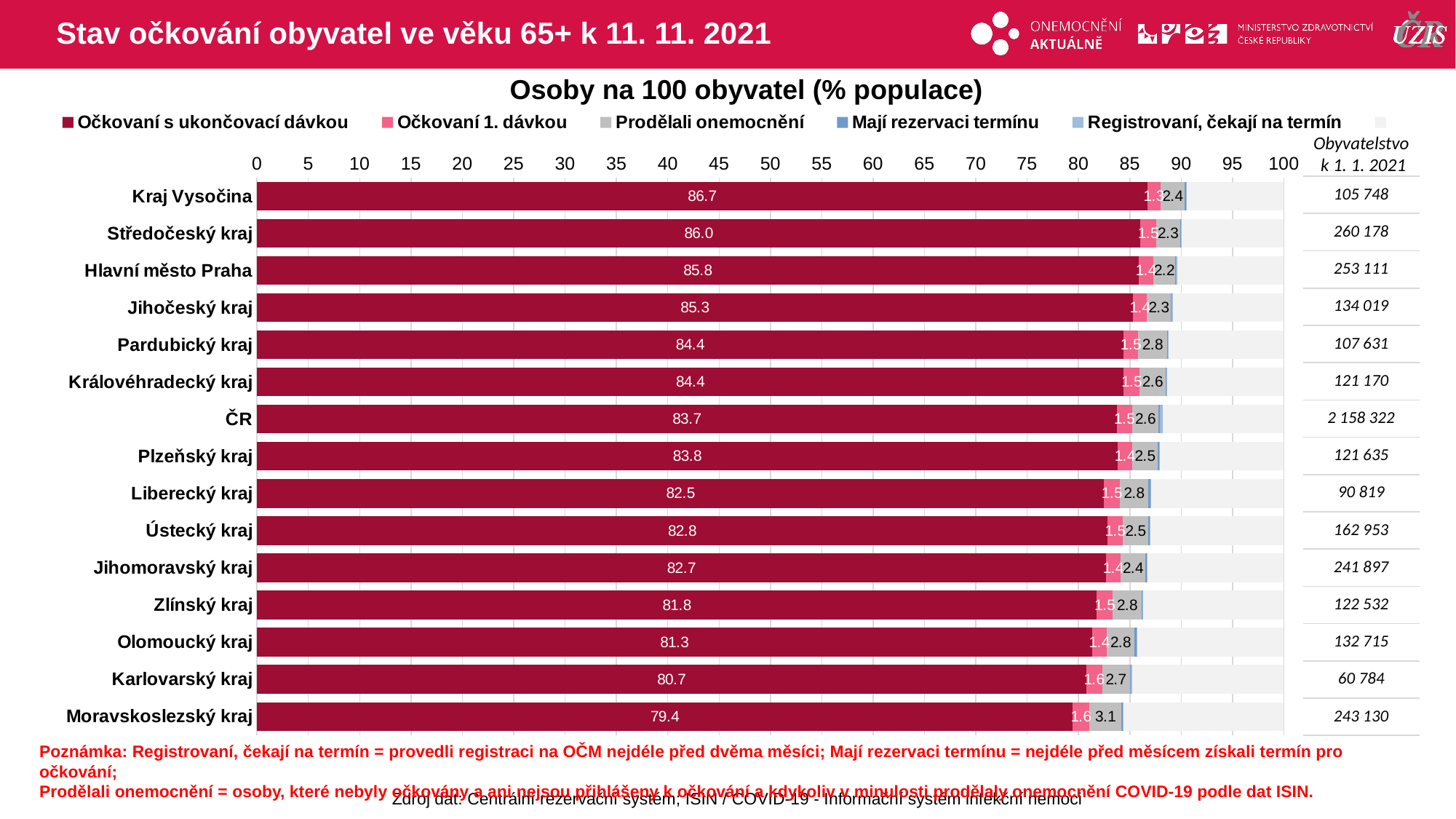

# Stav očkování obyvatel ve věku 65+ k 11. 11. 2021
Osoby na 100 obyvatel (% populace)

### Chart

| Category | Očkovaní s ukončovací dávkou | Očkovaní 1. dávkou | Prodělali onemocnění | Mají rezervaci termínu | Registrovaní, čekají na termín |   |
|---|---|---|---|---|---|---|
| Kraj Vysočina | 86.6872187 | 1.2822938 | 2.3934259 | 0.089836 | 0.05957559 | 9.48764988 |
| Středočeský kraj | 86.0203399 | 1.5416369 | 2.315338 | 0.126452 | 0.08186703 | 9.91436632 |
| Hlavní město Praha | 85.8469209 | 1.4282271 | 2.1654531 | 0.072695 | 0.0865233 | 10.4001802 |
| Jihočeský kraj | 85.2916378 | 1.3781628 | 2.3019124 | 0.068647 | 0.1365478 | 10.8230922 |
| Pardubický kraj | 84.3641702 | 1.4540421 | 2.7910175 | 0.079903 | 0.09662644 | 11.2142413 |
| Královéhradecký kraj | 84.3946521 | 1.5292564 | 2.5715936 | 0.066848 | 0.04043905 | 11.3972105 |
| ČR | 83.7199917 | 1.495004 | 2.5796429 | 0.110781 | 0.31464258 | 11.7799383 |
| Plzeňský kraj | 83.8097587 | 1.4107781 | 2.5198339 | 0.099478 | 0.06165988 | 12.0984914 |
| Liberecký kraj | 82.4816393 | 1.5305167 | 2.813288 | 0.144243 | 0.0869862 | 12.9433268 |
| Ústecký kraj | 82.8410646 | 1.4580891 | 2.5166766 | 0.123962 | 0.09573313 | 12.9644744 |
| Jihomoravský kraj | 82.6570813 | 1.4394556 | 2.4324403 | 0.097562 | 0.08267982 | 13.2907808 |
| Zlínský kraj | 81.7721085 | 1.5416381 | 2.8490517 | 0.065289 | 0.04978291 | 13.7221297 |
| Olomoucký kraj | 81.3050522 | 1.4210903 | 2.7517613 | 0.162001 | 0.10096824 | 14.2591267 |
| Karlovarský kraj | 80.736707 | 1.559621 | 2.7079495 | 0.110226 | 0.08390366 | 14.8015925 |
| Moravskoslezský kraj | 79.4369267 | 1.6151853 | 3.1328919 | 0.114342 | 0.07773619 | 15.6229178 |
Obyvatelstvo
k 1. 1. 2021
| 105 748 |
| --- |
| 260 178 |
| 253 111 |
| 134 019 |
| 107 631 |
| 121 170 |
| 2 158 322 |
| 121 635 |
| 90 819 |
| 162 953 |
| 241 897 |
| 122 532 |
| 132 715 |
| 60 784 |
| 243 130 |
Poznámka: Registrovaní, čekají na termín = provedli registraci na OČM nejdéle před dvěma měsíci; Mají rezervaci termínu = nejdéle před měsícem získali termín pro očkování;
Prodělali onemocnění = osoby, které nebyly očkovány a ani nejsou přihlášeny k očkování a kdykoliv v minulosti prodělaly onemocnění COVID-19 podle dat ISIN.
Zdroj dat: Centrální rezervační systém; ISIN / COVID-19 - Informační systém infekční nemoci